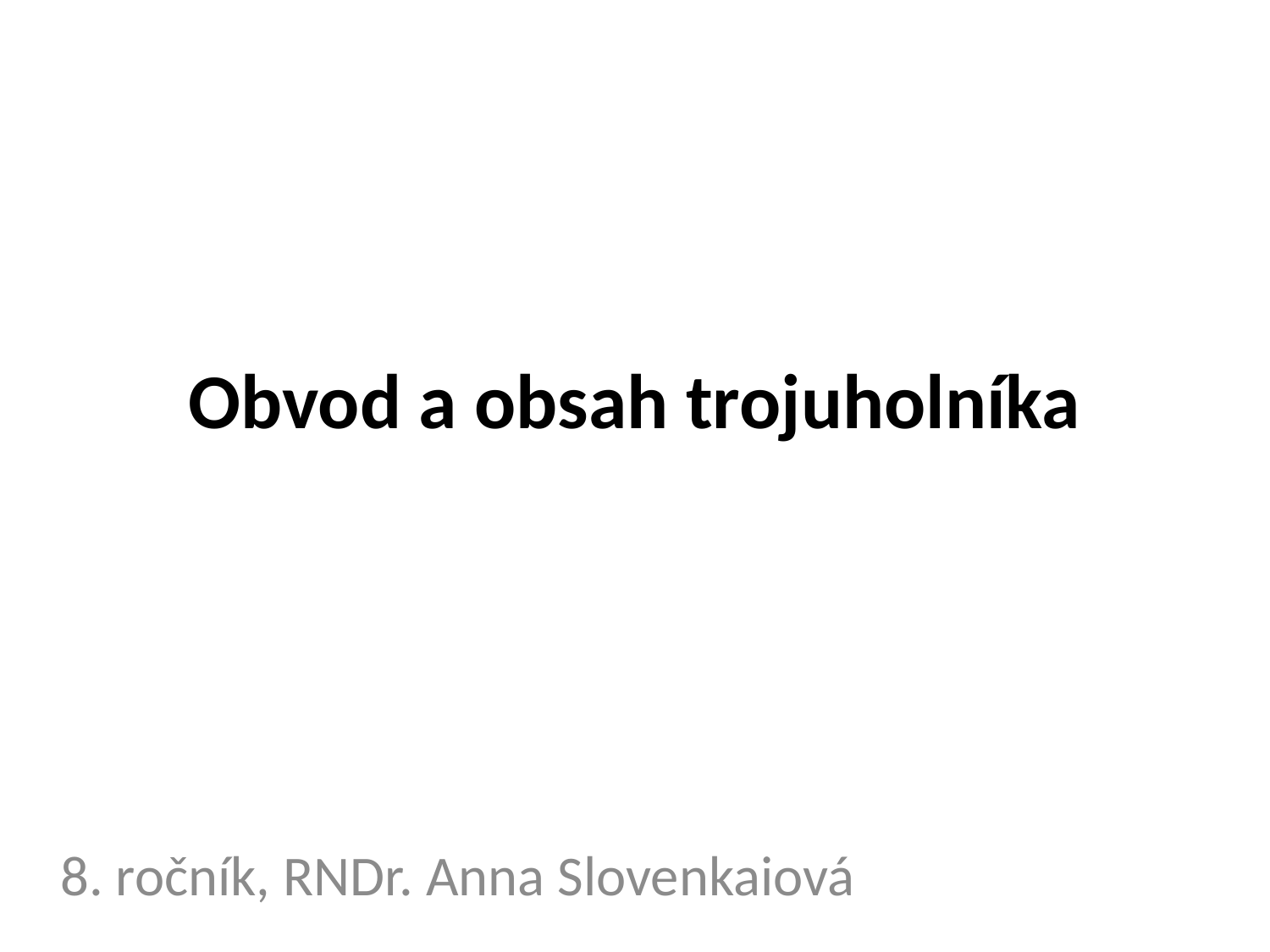

# Obvod a obsah trojuholníka
8. ročník, RNDr. Anna Slovenkaiová